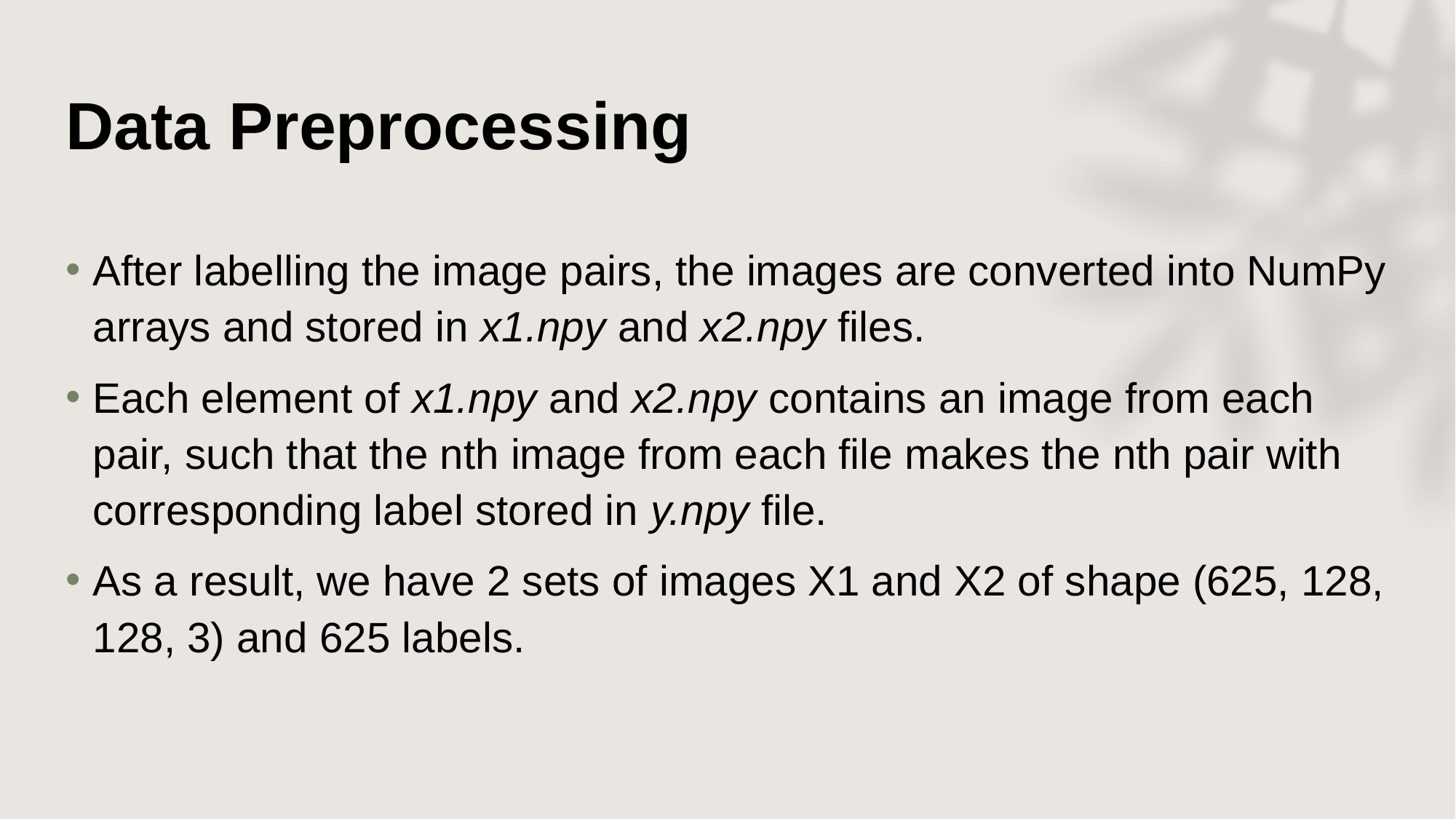

# Data Preprocessing
After labelling the image pairs, the images are converted into NumPy arrays and stored in x1.npy and x2.npy files.
Each element of x1.npy and x2.npy contains an image from each pair, such that the nth image from each file makes the nth pair with corresponding label stored in y.npy file.
As a result, we have 2 sets of images X1 and X2 of shape (625, 128, 128, 3) and 625 labels.